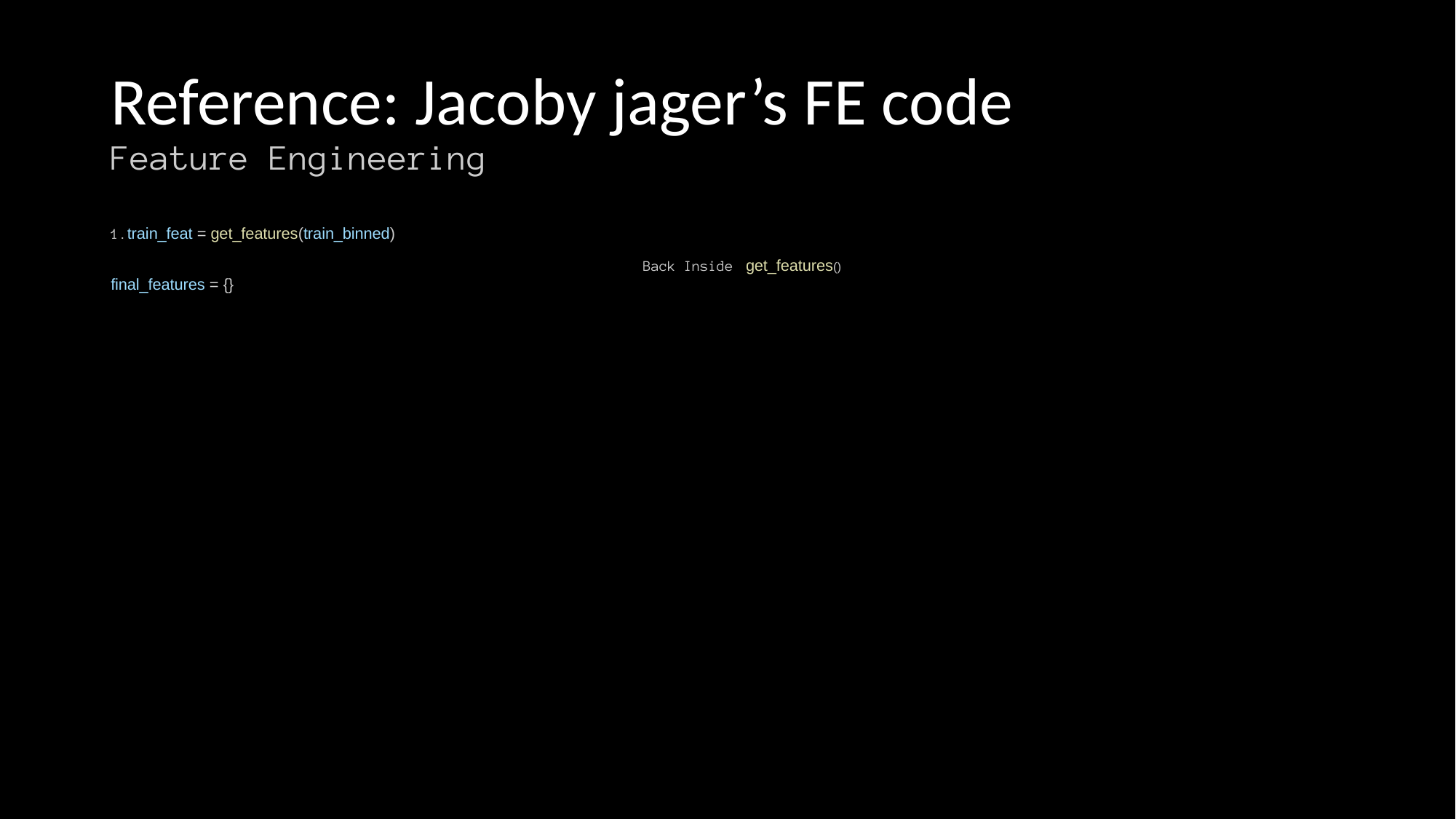

# Reference: Jacoby jager’s FE code Feature Engineering
1.train_feat = get_features(train_binned)
Back Inside  get_features()
final_features = {}